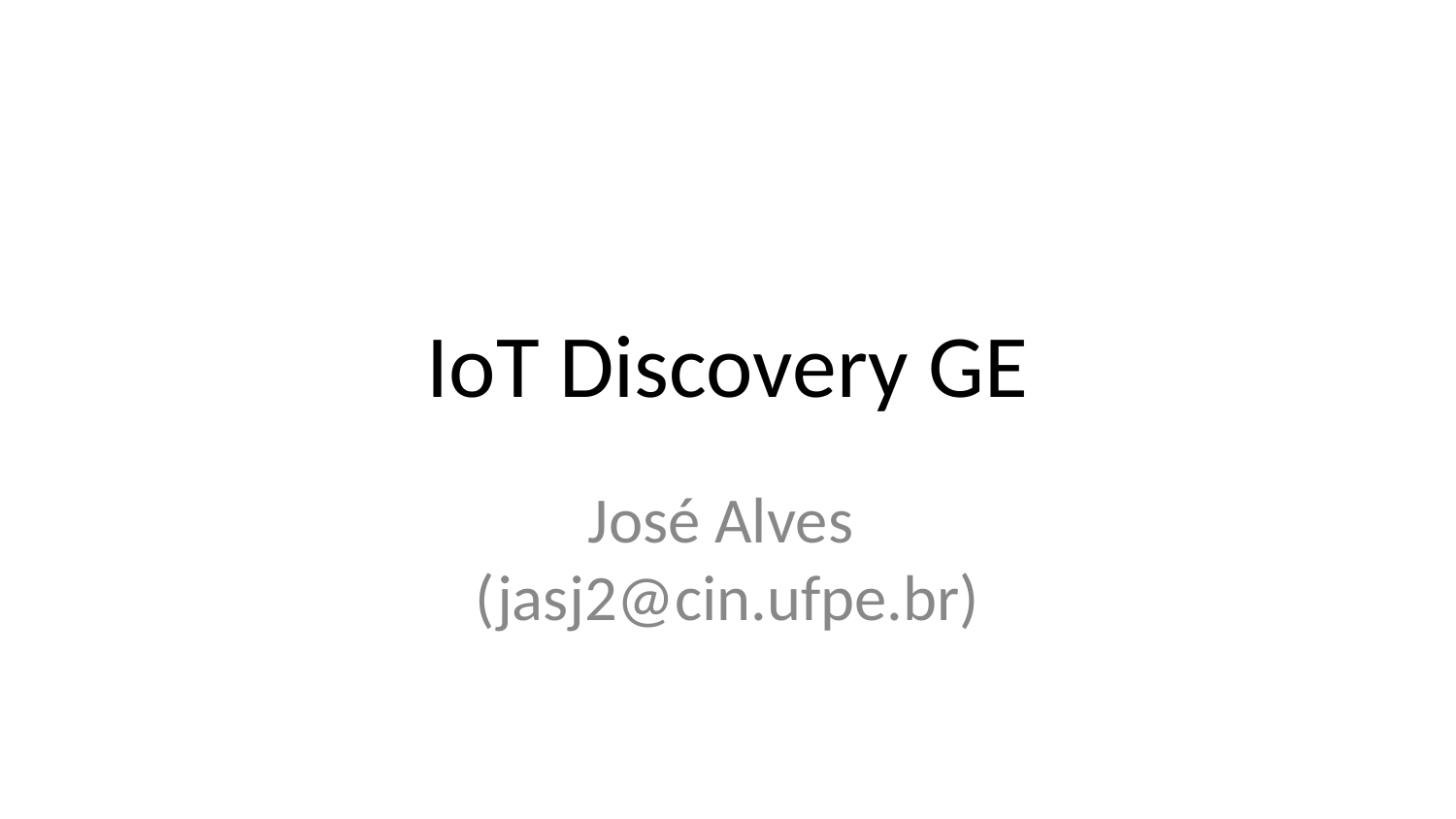

# IoT Discovery GE
José Alves
(jasj2@cin.ufpe.br)